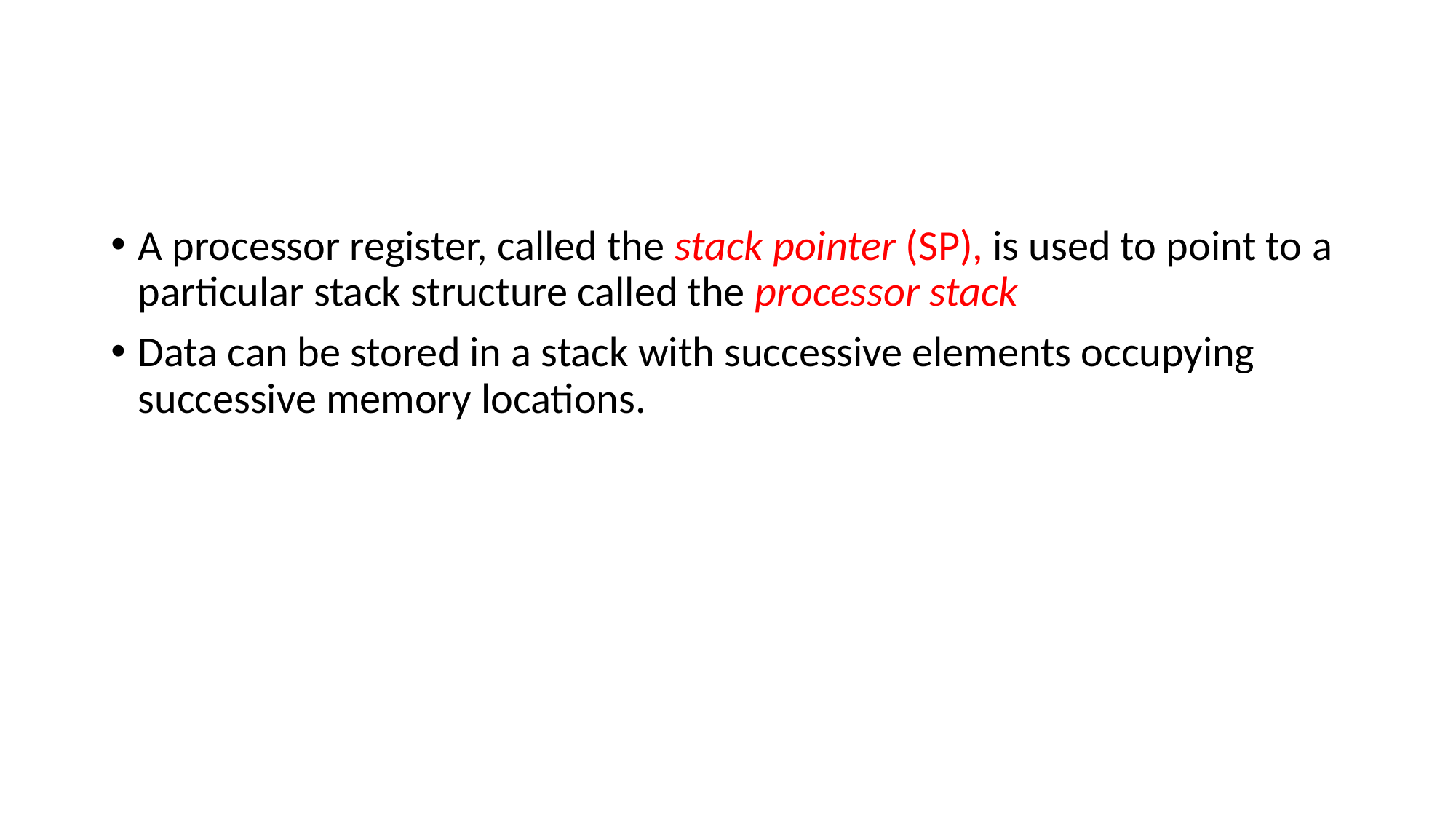

#
A processor register, called the stack pointer (SP), is used to point to a particular stack structure called the processor stack
Data can be stored in a stack with successive elements occupying successive memory locations.